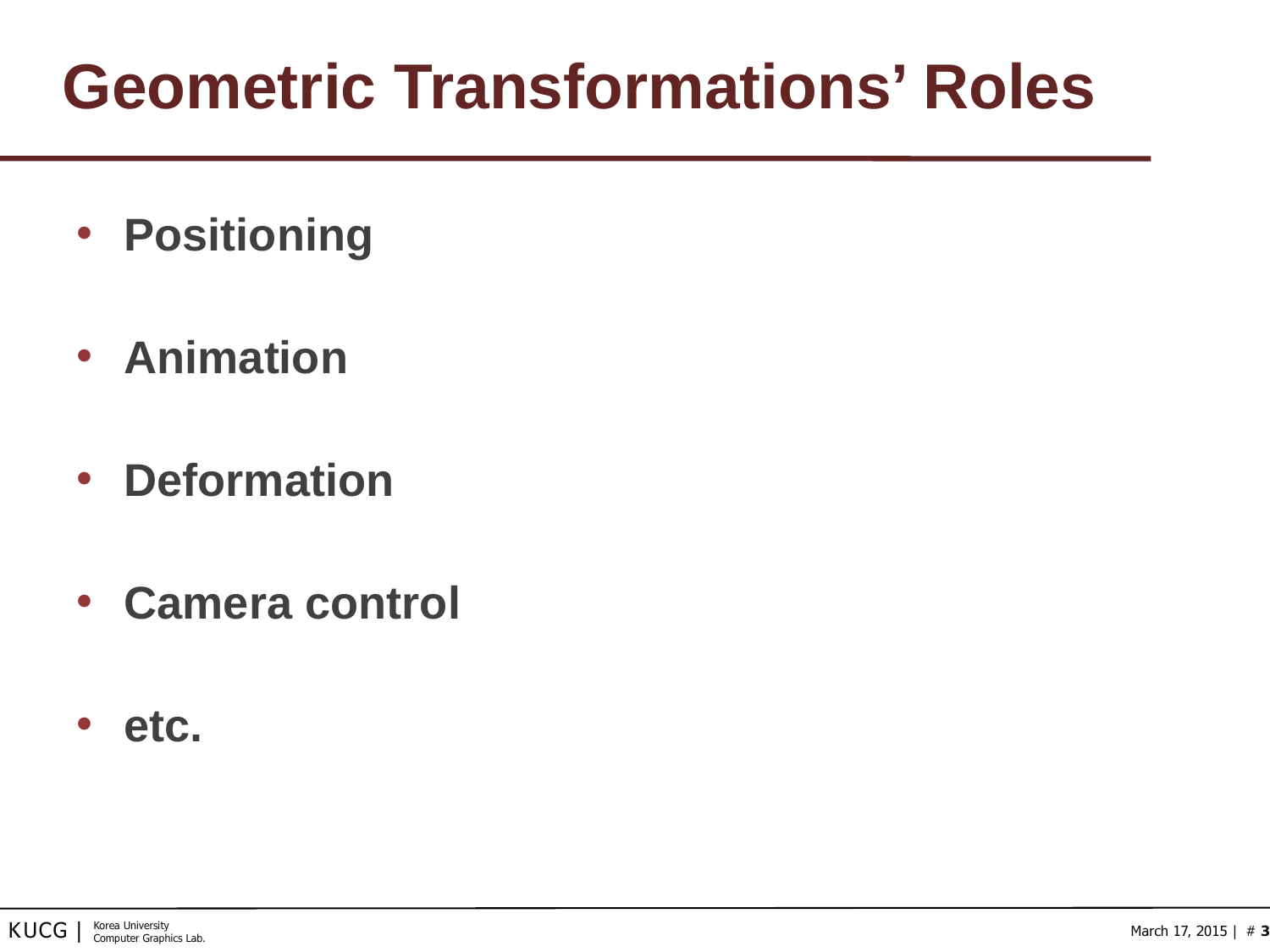

# Geometric Transformations’ Roles
Positioning

Animation

Deformation

Camera control

etc.